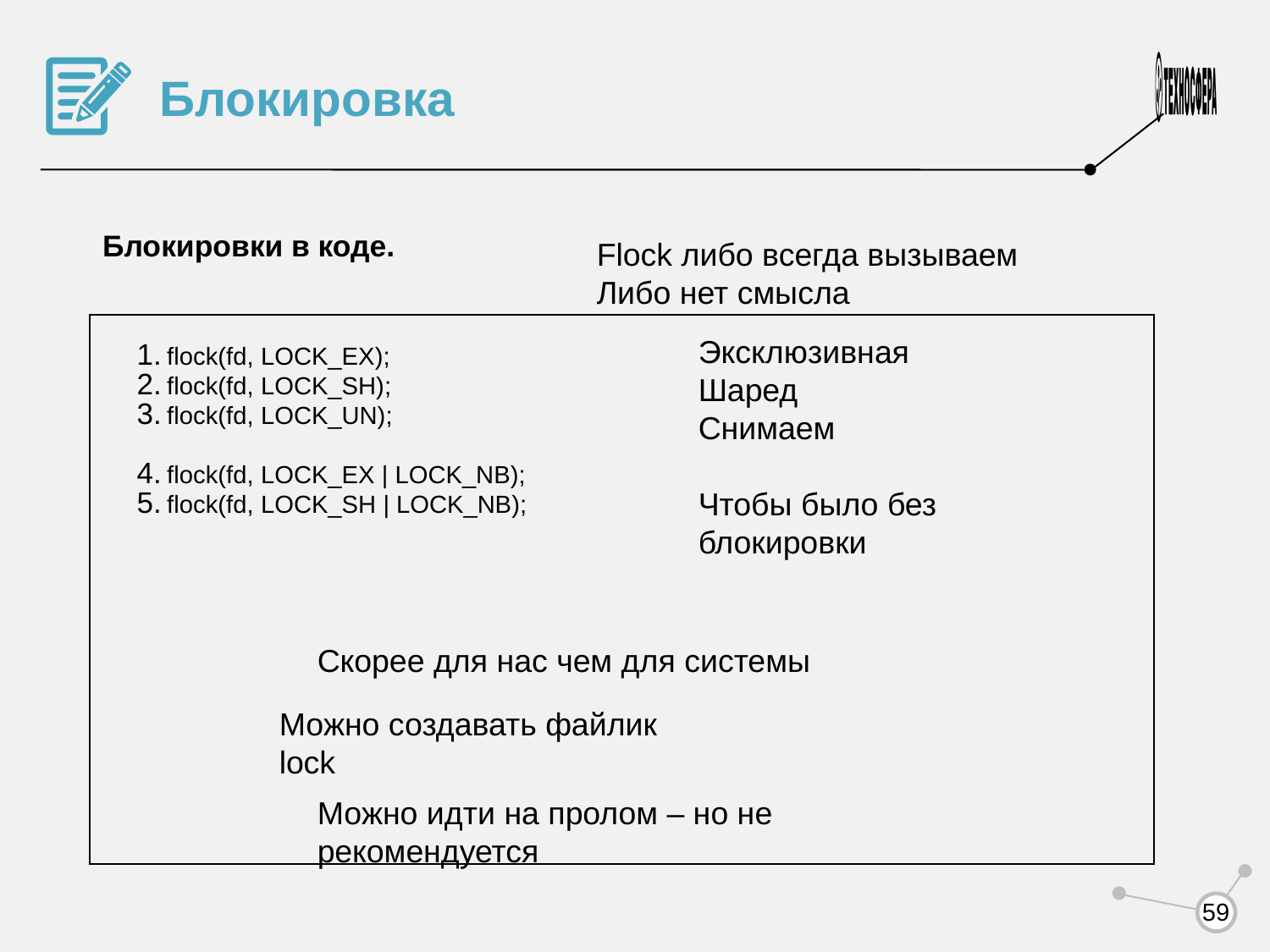

Блокировка
Блокировки в коде.
Flock либо всегда вызываем
Либо нет смысла
Эксклюзивная
Шаред
Снимаем

Чтобы было без блокировки

flock(fd, LOCK_EX);
flock(fd, LOCK_SH);
flock(fd, LOCK_UN);

flock(fd, LOCK_EX | LOCK_NB);
flock(fd, LOCK_SH | LOCK_NB);
Скорее для нас чем для системы
Можно создавать файлик lock
Можно идти на пролом – но не рекомендуется
59